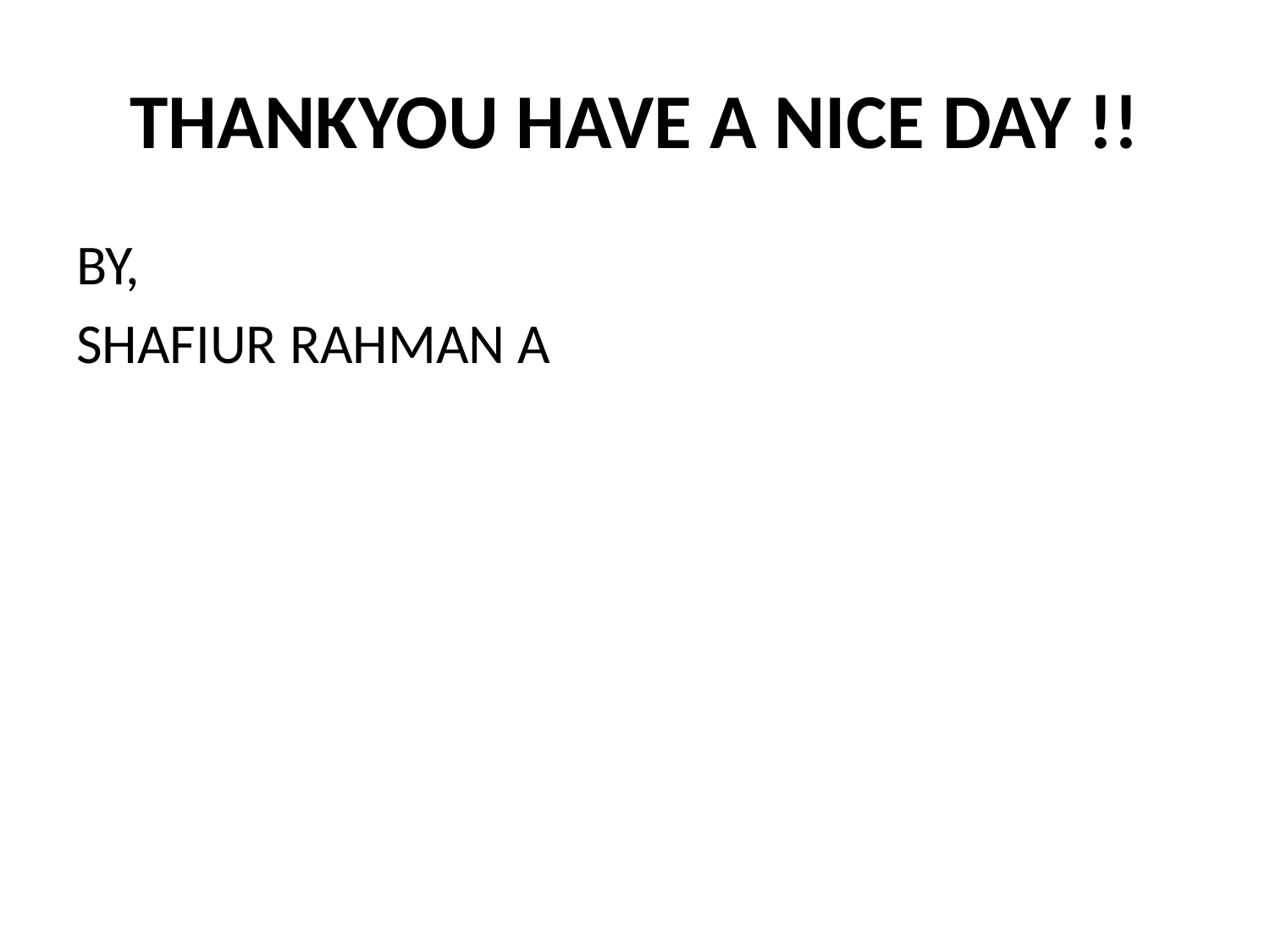

# THANKYOU HAVE A NICE DAY !!
BY,
SHAFIUR RAHMAN A